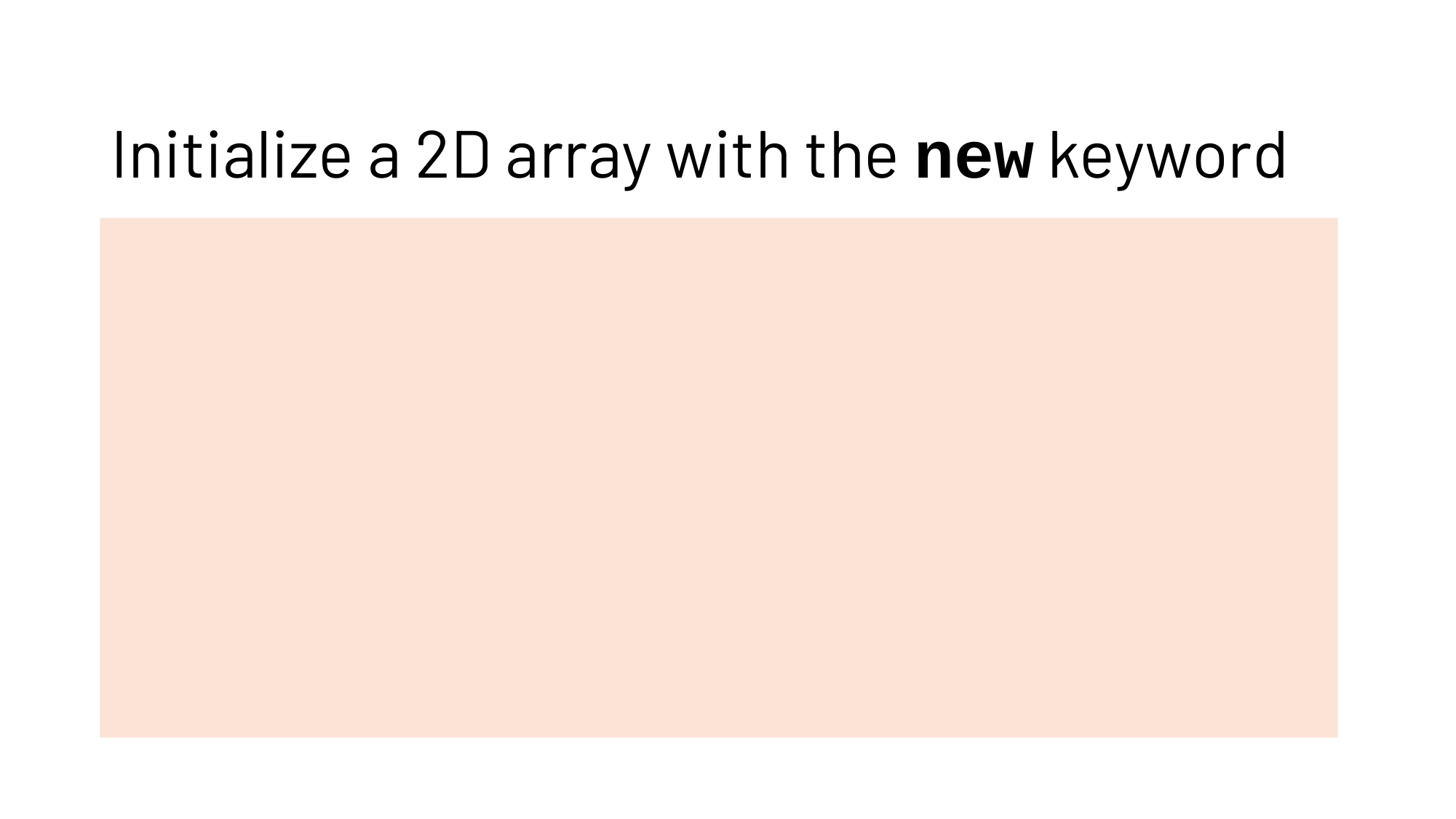

# Initialize a 2D array with the new keyword